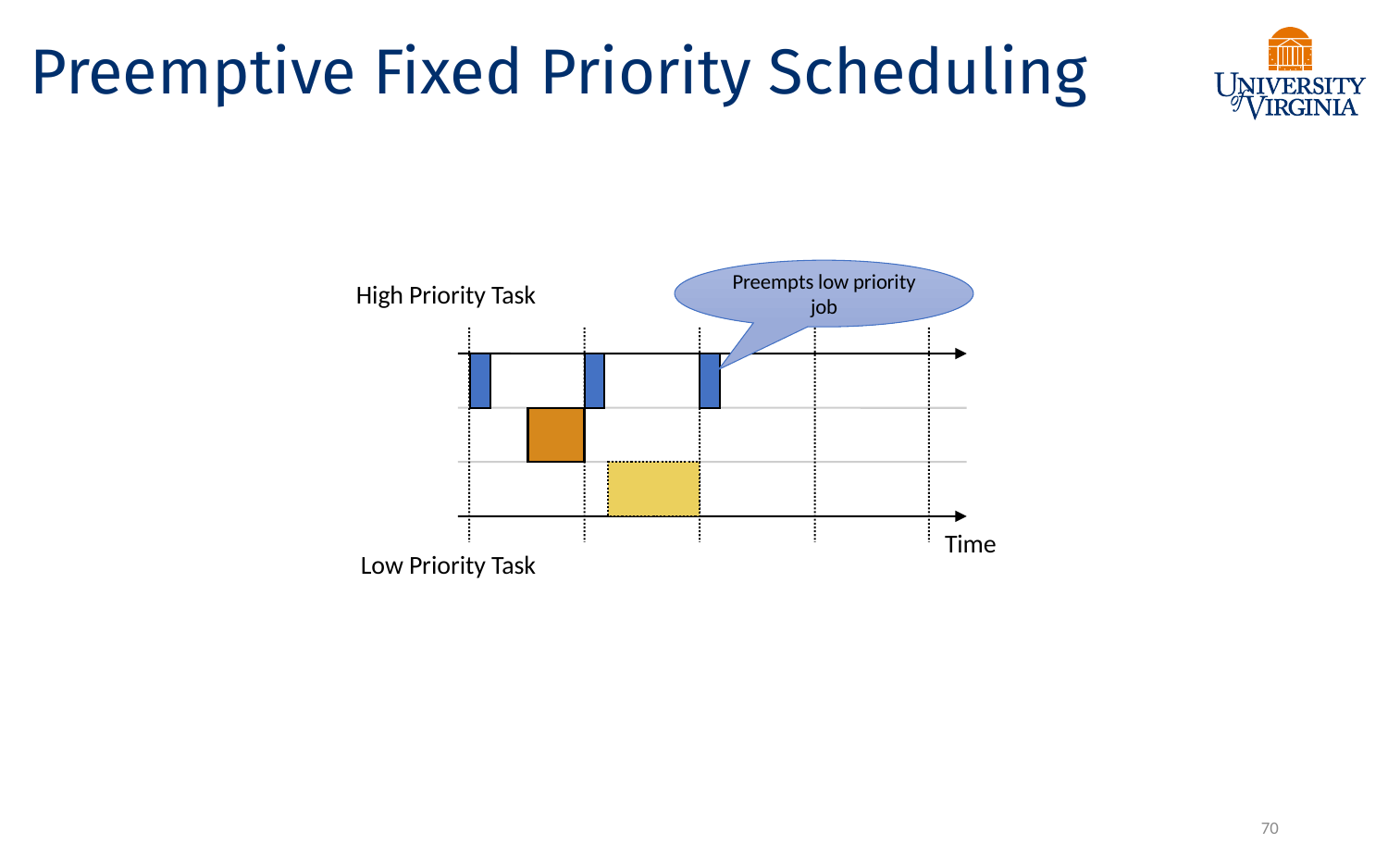

# Preemptive Fixed Priority Scheduling
Preempts low priority job
High Priority Task

Time
Low Priority Task
70